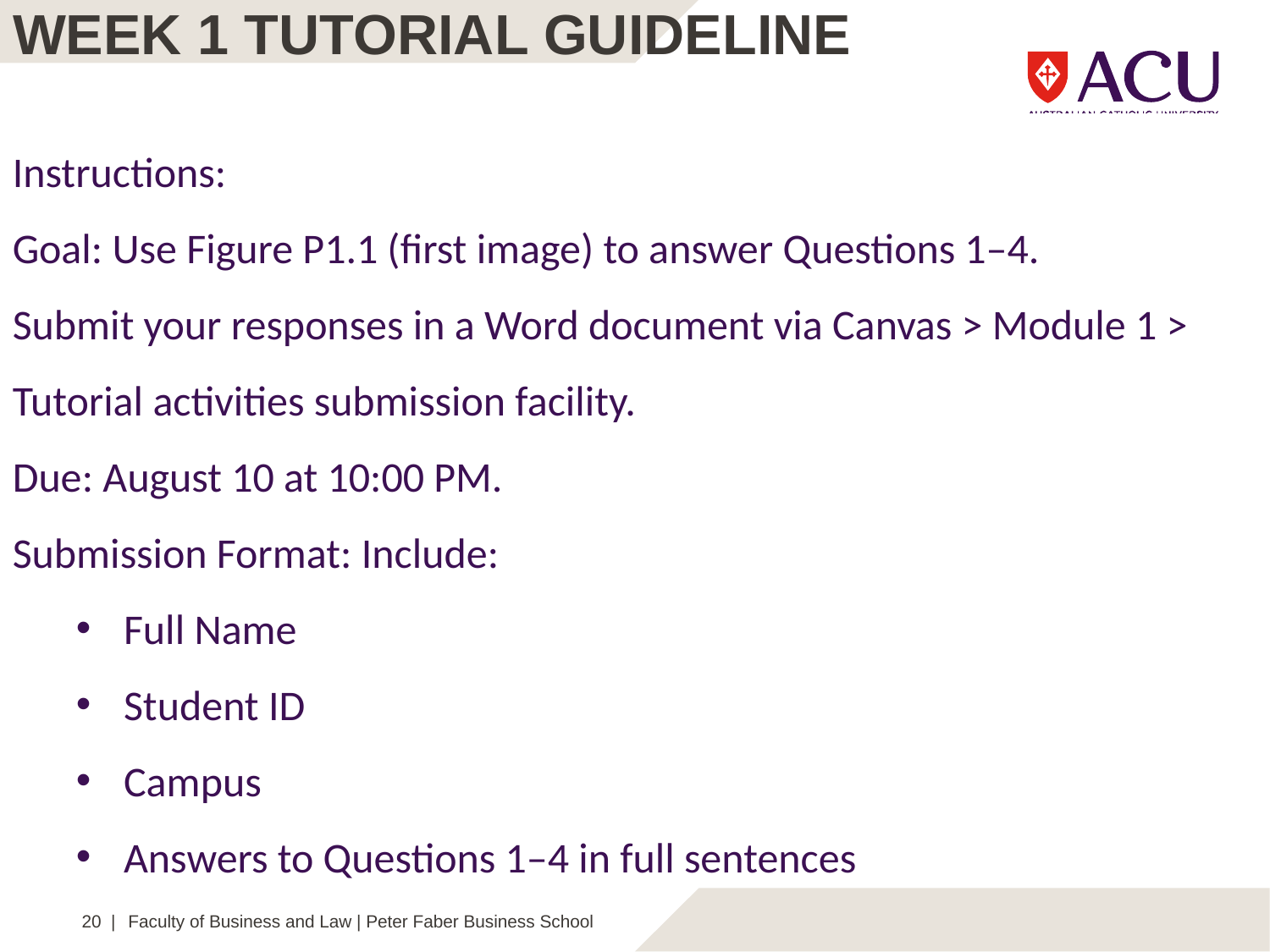

WEEK 1 TUTORIAL GUIDELINE
Instructions:
Goal: Use Figure P1.1 (first image) to answer Questions 1–4.
Submit your responses in a Word document via Canvas > Module 1 > Tutorial activities submission facility.
Due: August 10 at 10:00 PM.
Submission Format: Include:
Full Name
Student ID
Campus
Answers to Questions 1–4 in full sentences
20  |
Faculty of Business and Law | Peter Faber Business School